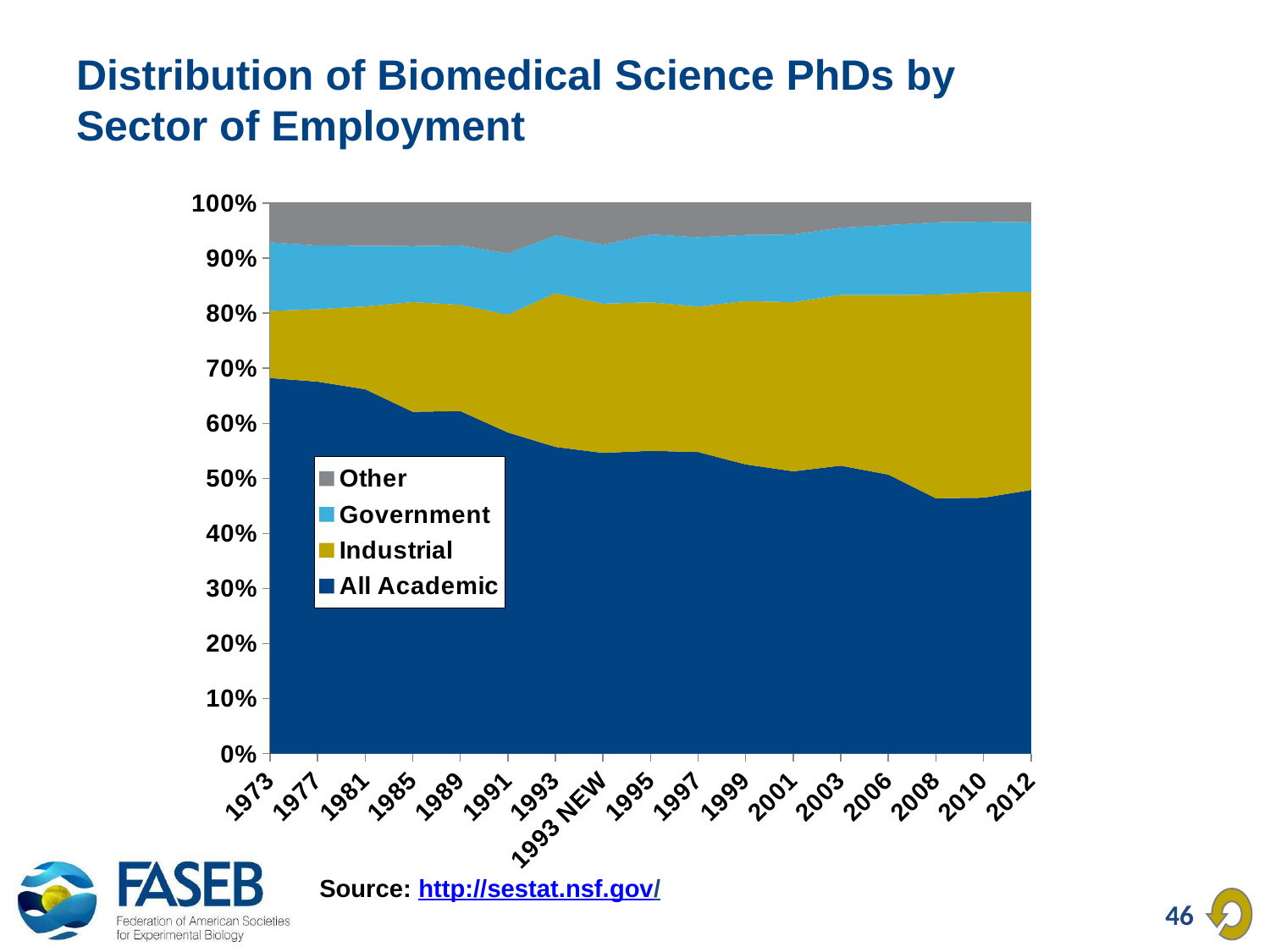

# Distribution of Biomedical Science PhDs by Sector of Employment

### Chart

| Category |  |  |  |  |
|---|---|---|---|---|
| 1973 | 68.22790686310441 | 12.191844413496543 | 12.45571599599306 | 7.124532727405995 |
| 1977 | 67.5810425057678 | 13.14667813709772 | 11.570797325304031 | 7.701482031830446 |
| 1981 | 66.2021501367139 | 15.033867760377827 | 11.033432761620682 | 7.730549341287595 |
| 1985 | 62.10599647729962 | 19.919030468729463 | 10.17376902652541 | 7.801204027445515 |
| 1989 | 62.23644533438218 | 19.302511293071596 | 10.800824781587824 | 7.660218590958391 |
| 1991 | 58.34841548670996 | 21.394182428995588 | 11.108745283130464 | 9.148656801163987 |
| 1993 | 55.72968121590552 | 27.920329379731072 | 10.506992584720177 | 5.842996819643227 |
| 1993 NEW | 54.6331 | 27.1047 | 10.7069 | 7.55537 |
| 1995 | 55.0 | 26.9668 | 12.3 | 5.7 |
| 1997 | 54.8 | 26.4 | 12.6 | 6.2 |
| 1999 | 52.6 | 29.7 | 12.0 | 5.8 |
| 2001 | 51.3 | 30.6965 | 12.3 | 5.7 |
| 2003 | 52.3 | 31.0 | 12.1686 | 4.49118 |
| 2006 | 50.7 | 32.6 | 12.7 | 4.0 |
| 2008 | 46.4 | 37.0 | 13.1 | 3.5 |
| 2010 | 46.5 | 37.3 | 12.8 | 3.4 |
| 2012 | 47.9 | 36.0 | 12.6 | 3.5 |
Source: http://sestat.nsf.gov/
46